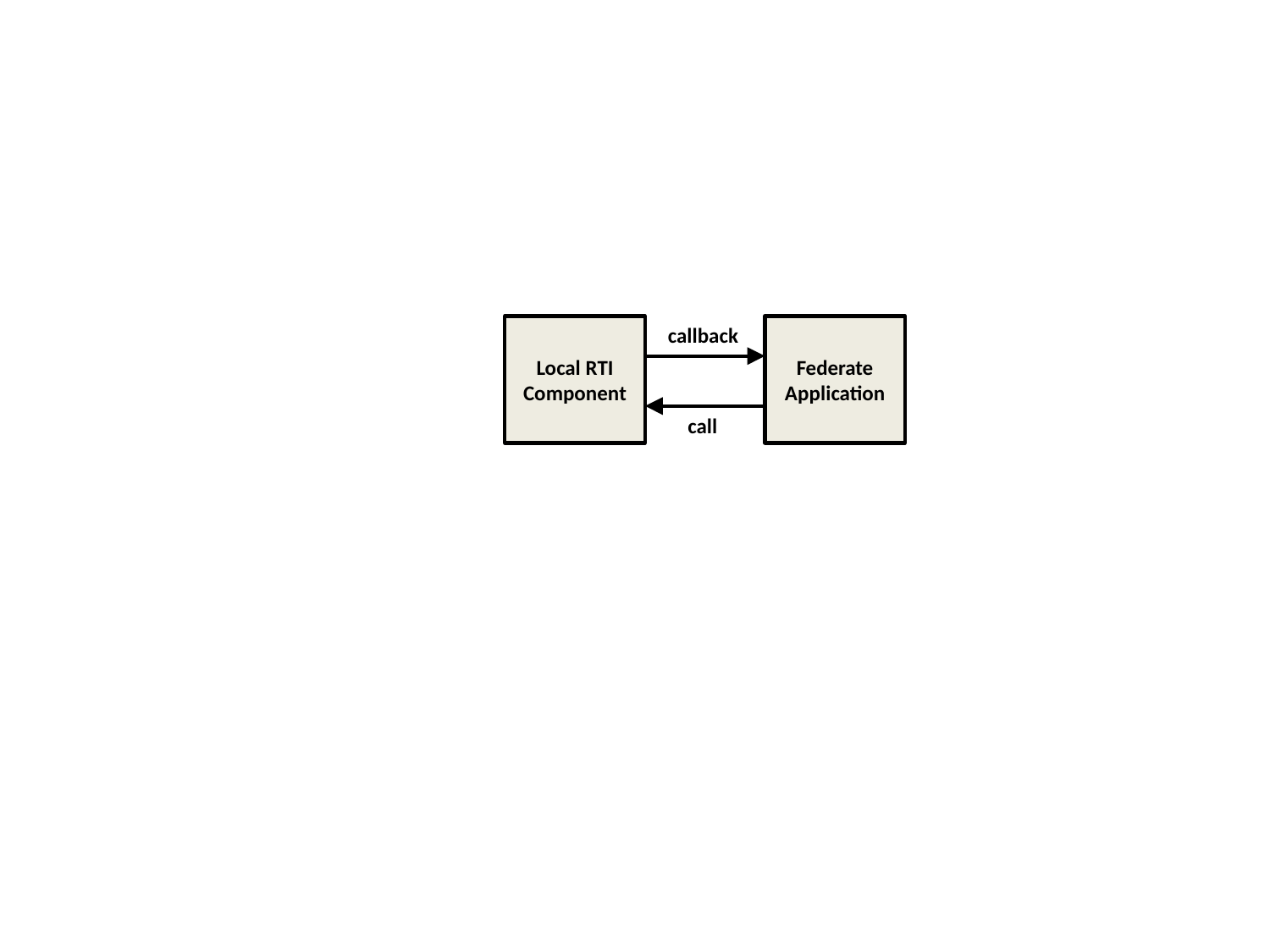

#
Local RTI Component
callback
Federate Application
call